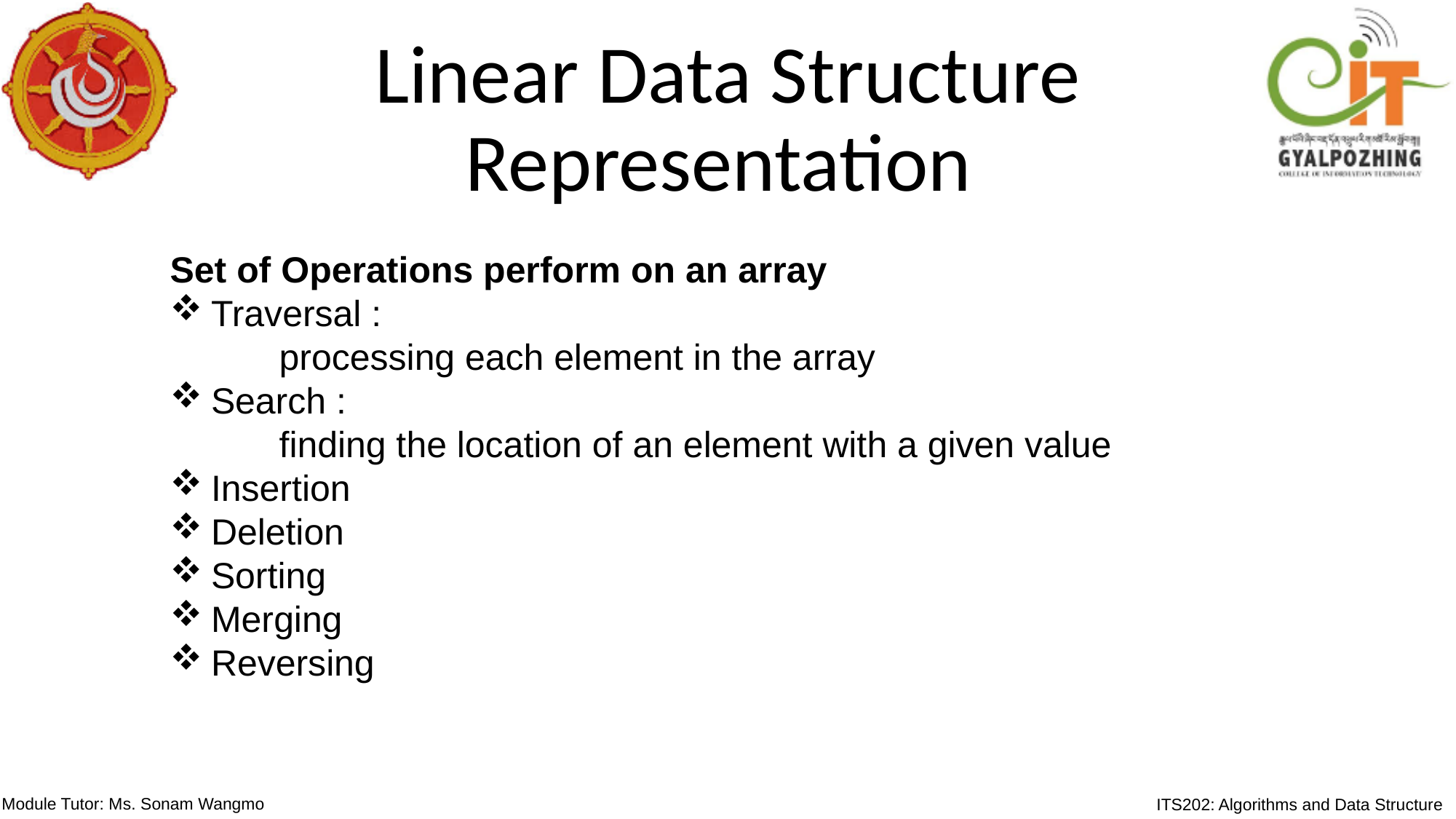

Linear Data Structure Representation
Set of Operations perform on an array
Traversal :
	processing each element in the array
Search :
	finding the location of an element with a given value
Insertion
Deletion
Sorting
Merging
Reversing